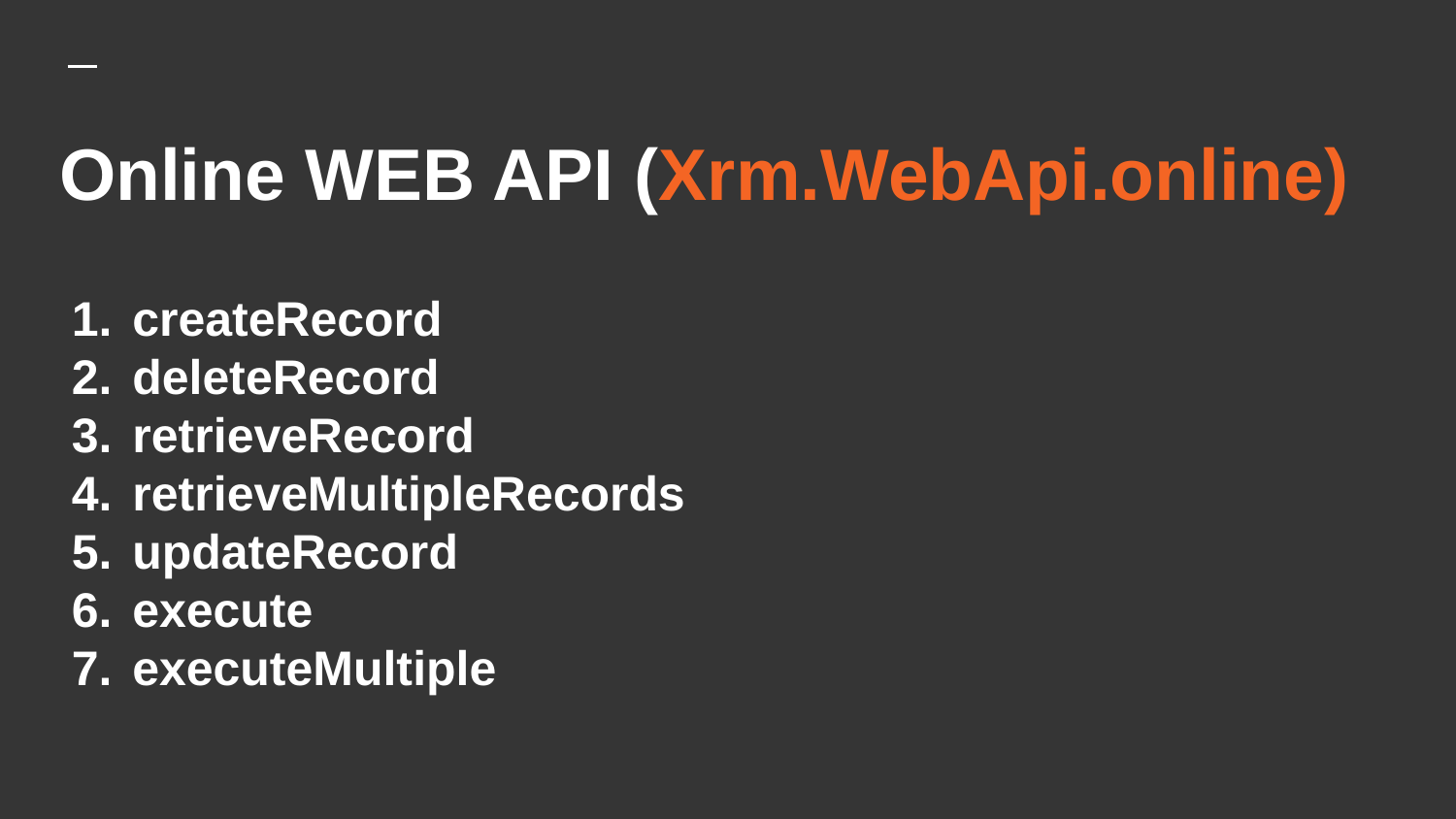

# Online WEB API (Xrm.WebApi.online)

createRecord
deleteRecord
retrieveRecord
retrieveMultipleRecords
updateRecord
execute
executeMultiple